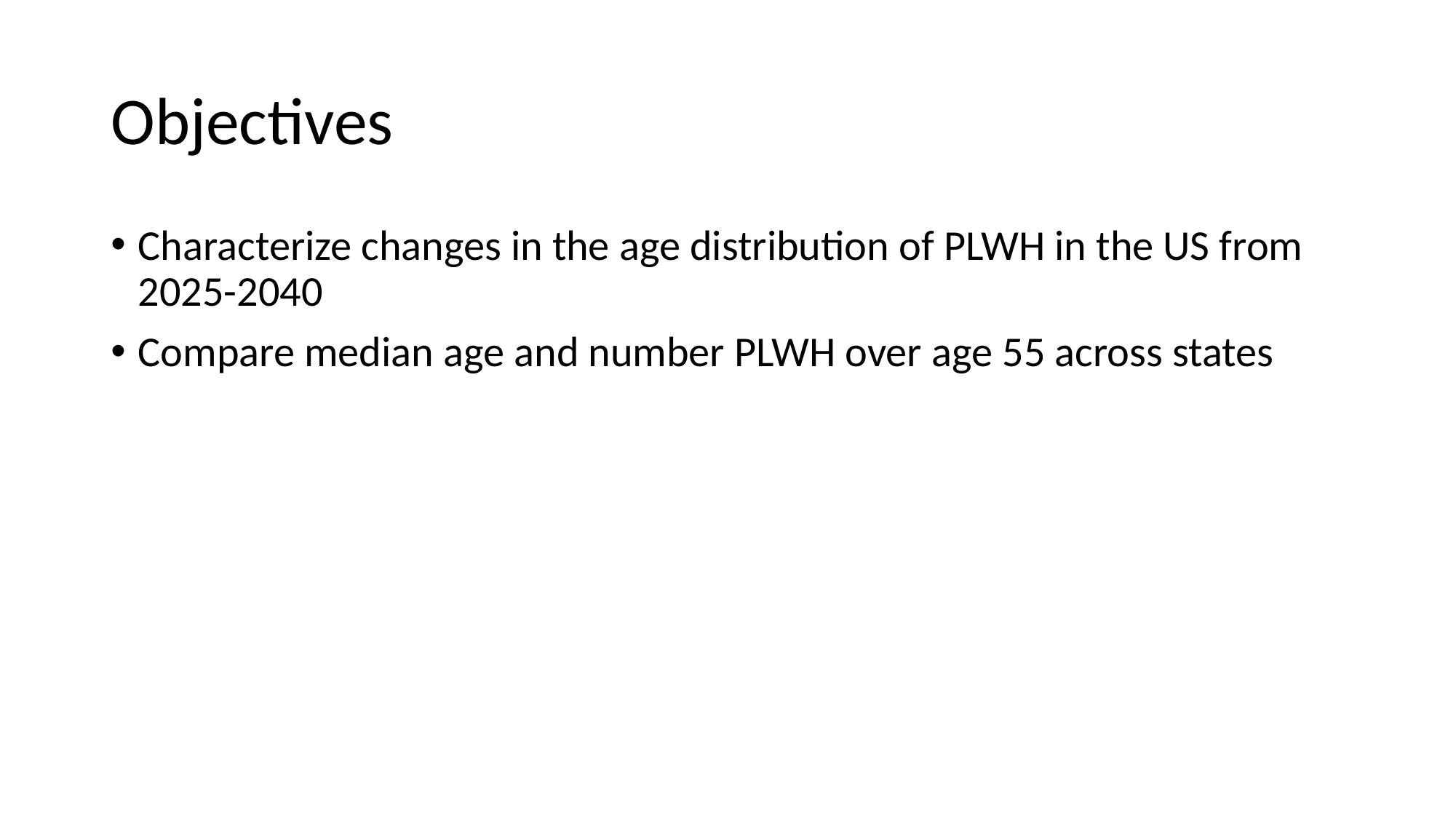

# Objectives
Characterize changes in the age distribution of PLWH in the US from 2025-2040
Compare median age and number PLWH over age 55 across states